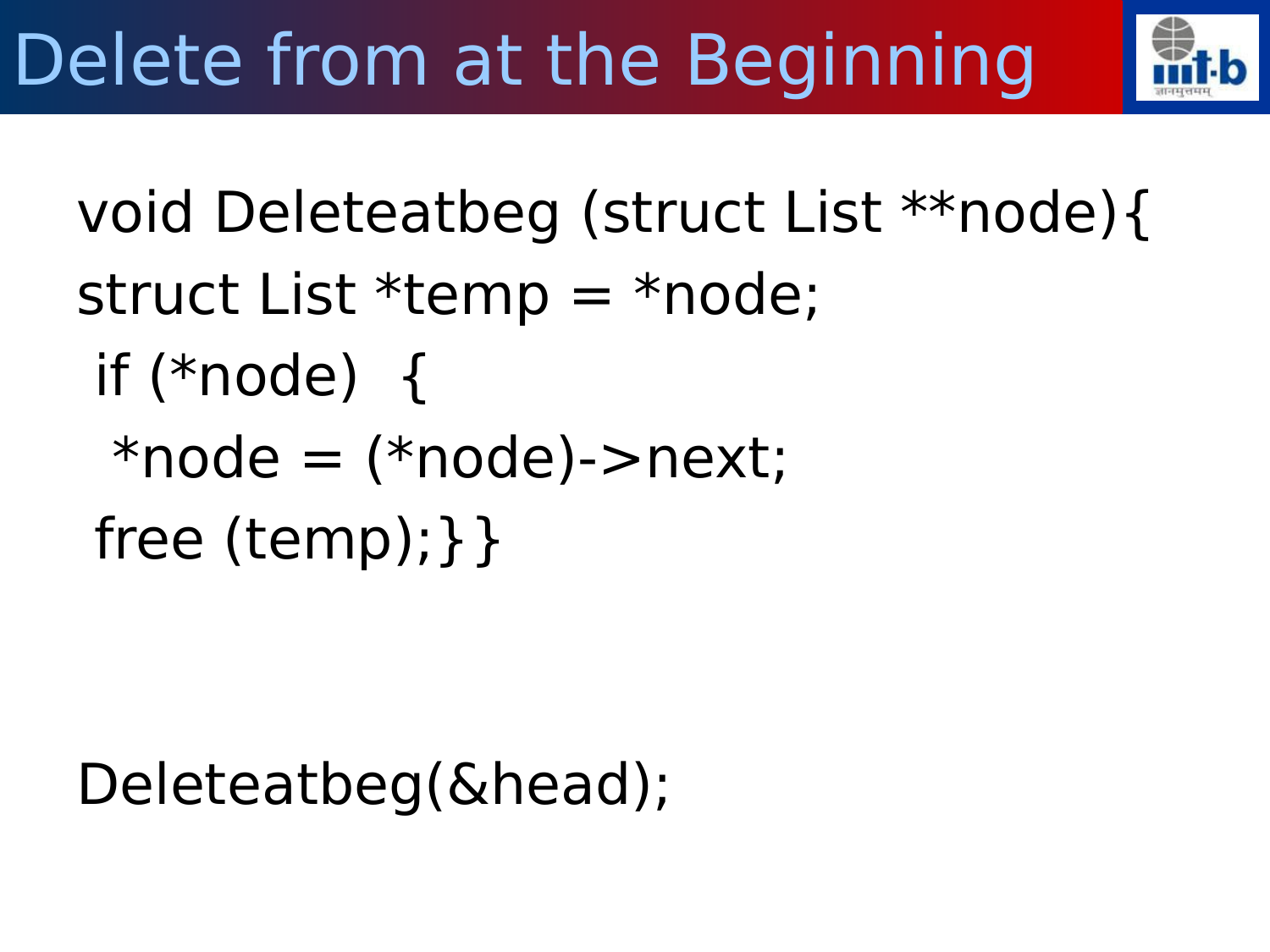

Delete from at the Beginning
void Deleteatbeg (struct List **node){
struct List *temp = *node;
 if (*node)  {
  *node = (*node)->next;
 free (temp);}}

Deleteatbeg(&head);